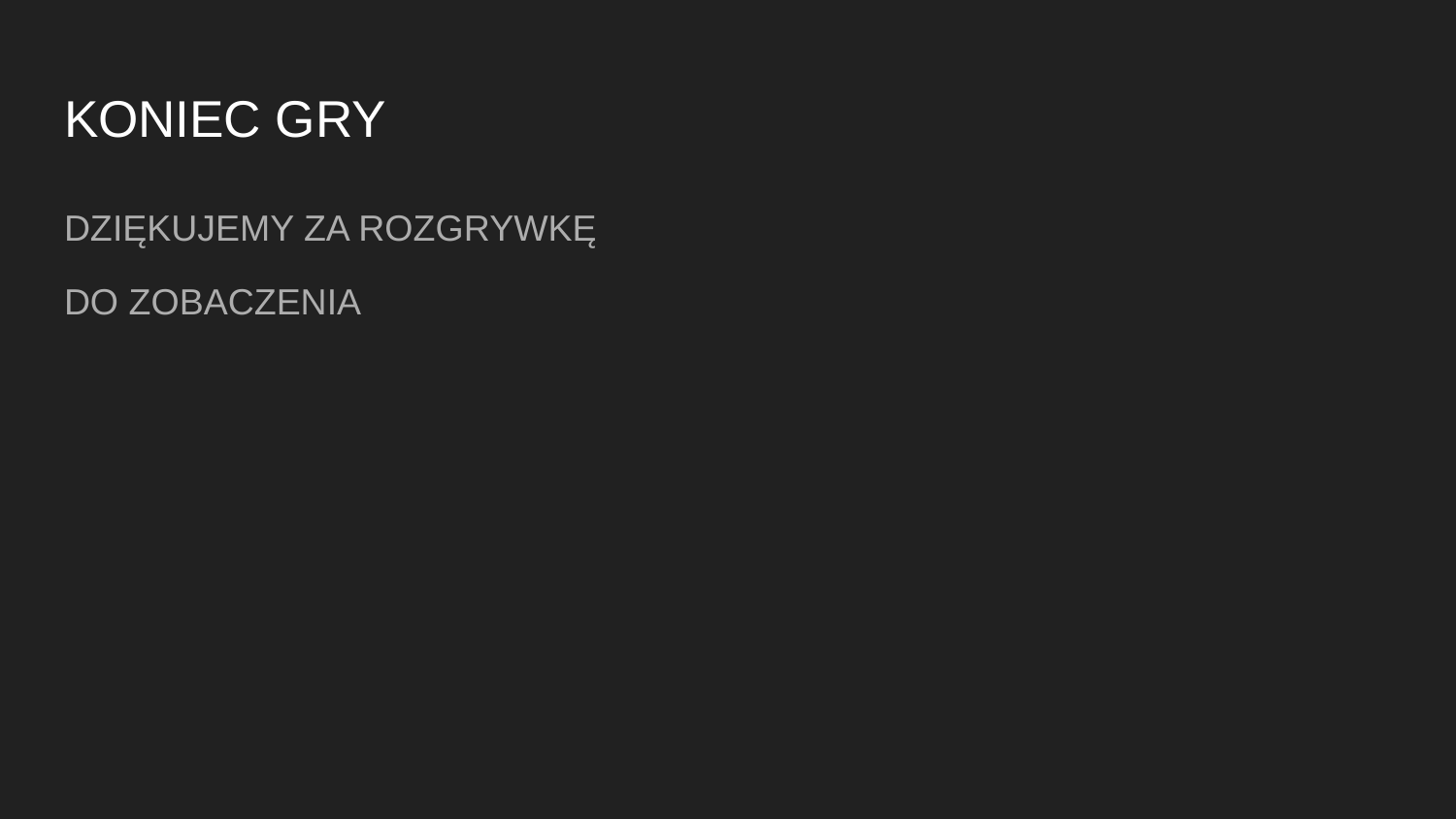

# KONIEC GRY
DZIĘKUJEMY ZA ROZGRYWKĘ
DO ZOBACZENIA